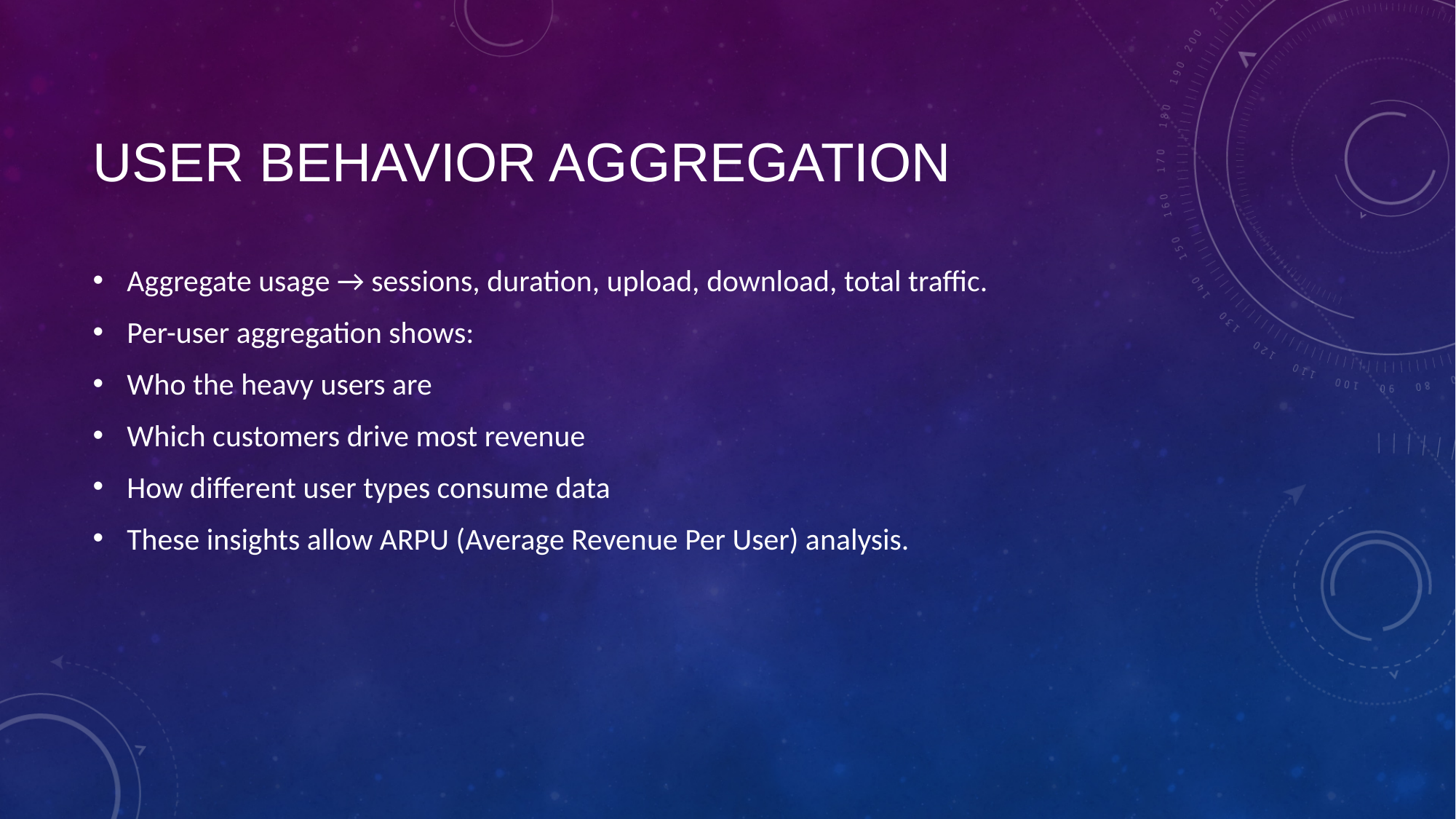

# User Behavior Aggregation
Aggregate usage → sessions, duration, upload, download, total traffic.
Per-user aggregation shows:
Who the heavy users are
Which customers drive most revenue
How different user types consume data
These insights allow ARPU (Average Revenue Per User) analysis.